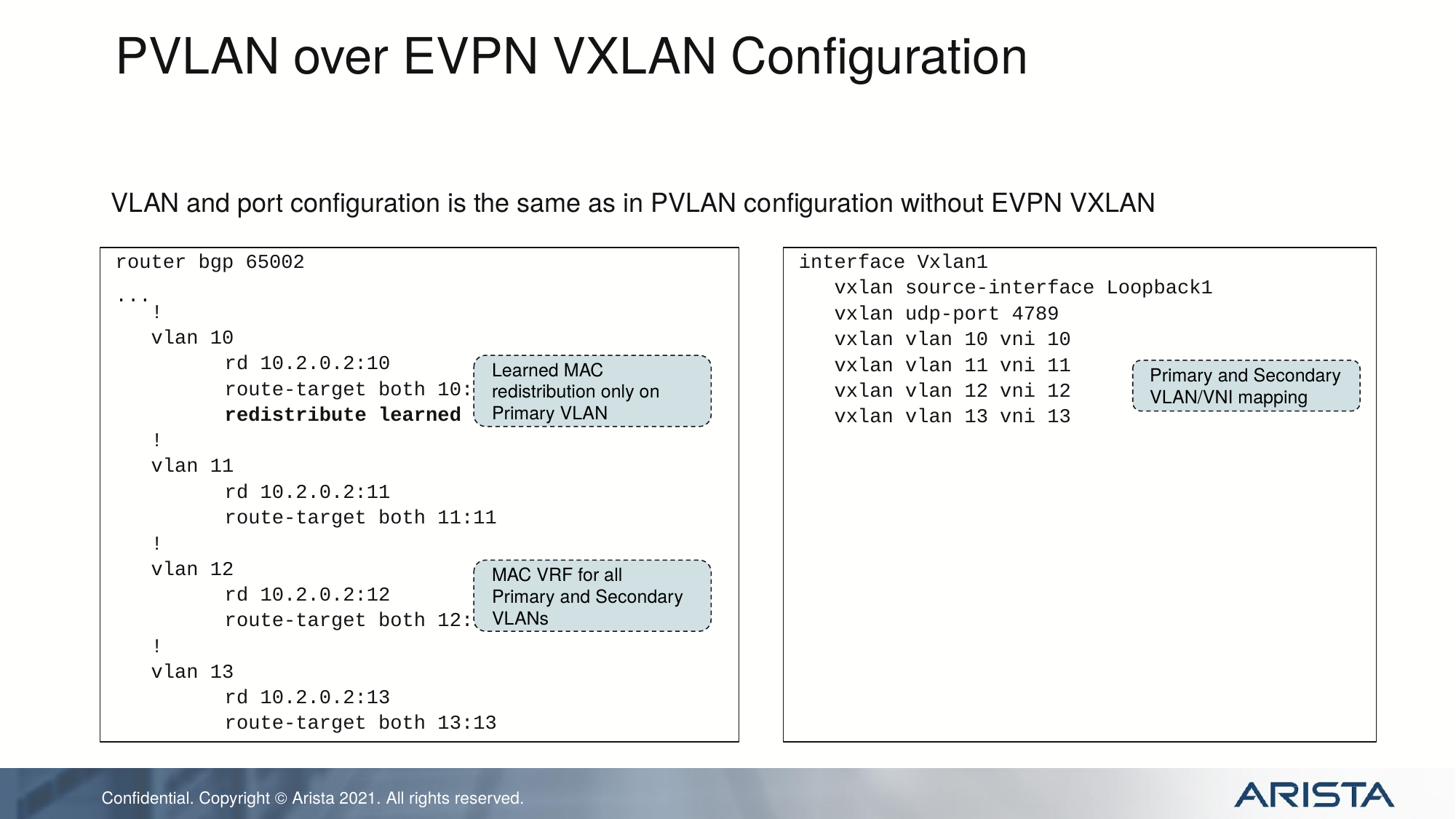

# PVLAN over EVPN VXLAN Configuration
VLAN and port configuration is the same as in PVLAN configuration without EVPN VXLAN
router bgp 65002

...
   !
   vlan 10
  	rd 10.2.0.2:10
  	route-target both 10:10
  	redistribute learned
   !
   vlan 11
  	rd 10.2.0.2:11
  	route-target both 11:11
   !
   vlan 12
  	rd 10.2.0.2:12
  	route-target both 12:12
   !
   vlan 13
  	rd 10.2.0.2:13
  	route-target both 13:13

interface Vxlan1
   vxlan source-interface Loopback1
   vxlan udp-port 4789
   vxlan vlan 10 vni 10
   vxlan vlan 11 vni 11
   vxlan vlan 12 vni 12
   vxlan vlan 13 vni 13
Learned MAC redistribution only on Primary VLAN
Primary and Secondary VLAN/VNI mapping
MAC VRF for all
Primary and Secondary VLANs